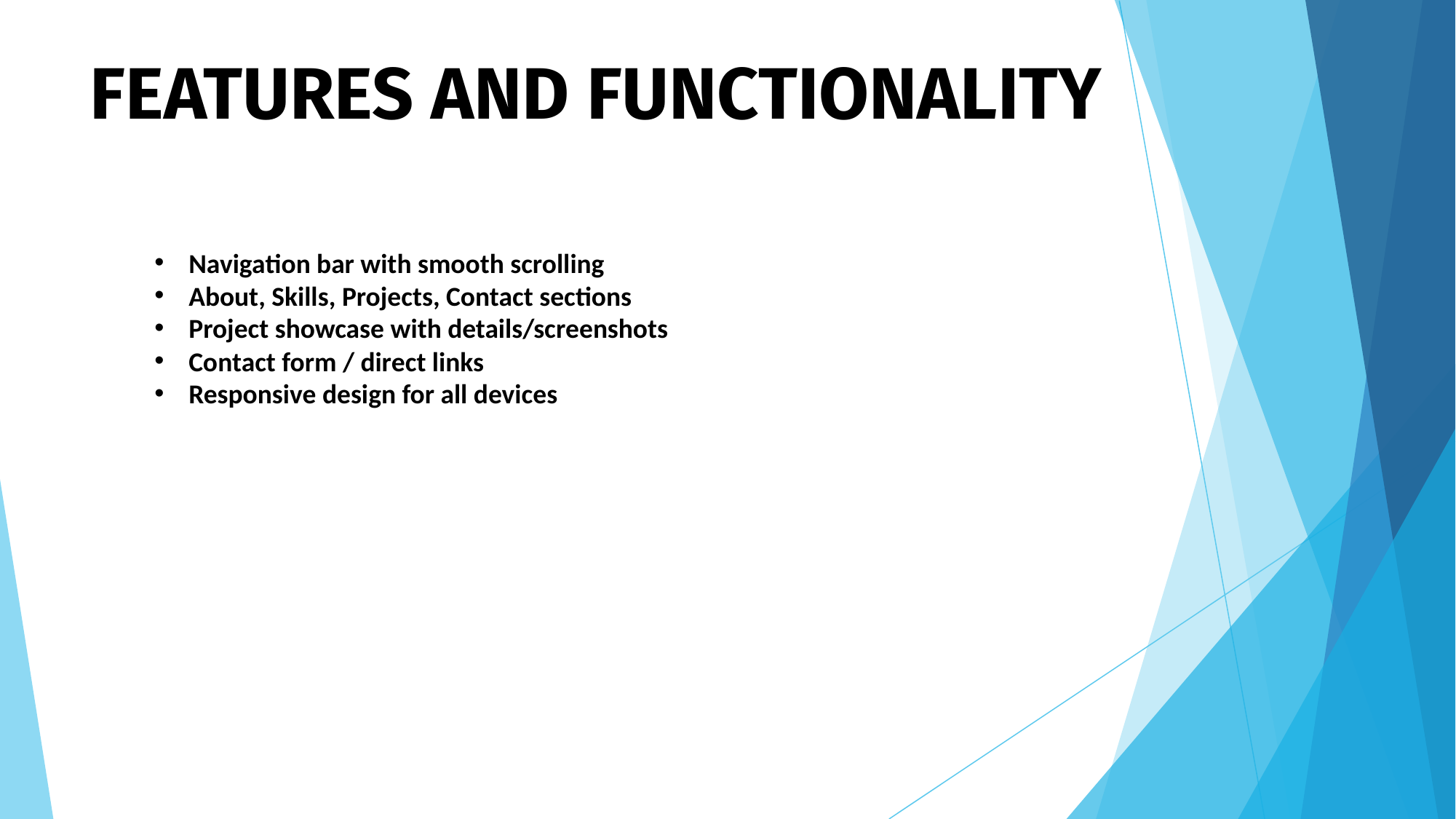

# FEATURES AND FUNCTIONALITY
Navigation bar with smooth scrolling
About, Skills, Projects, Contact sections
Project showcase with details/screenshots
Contact form / direct links
Responsive design for all devices